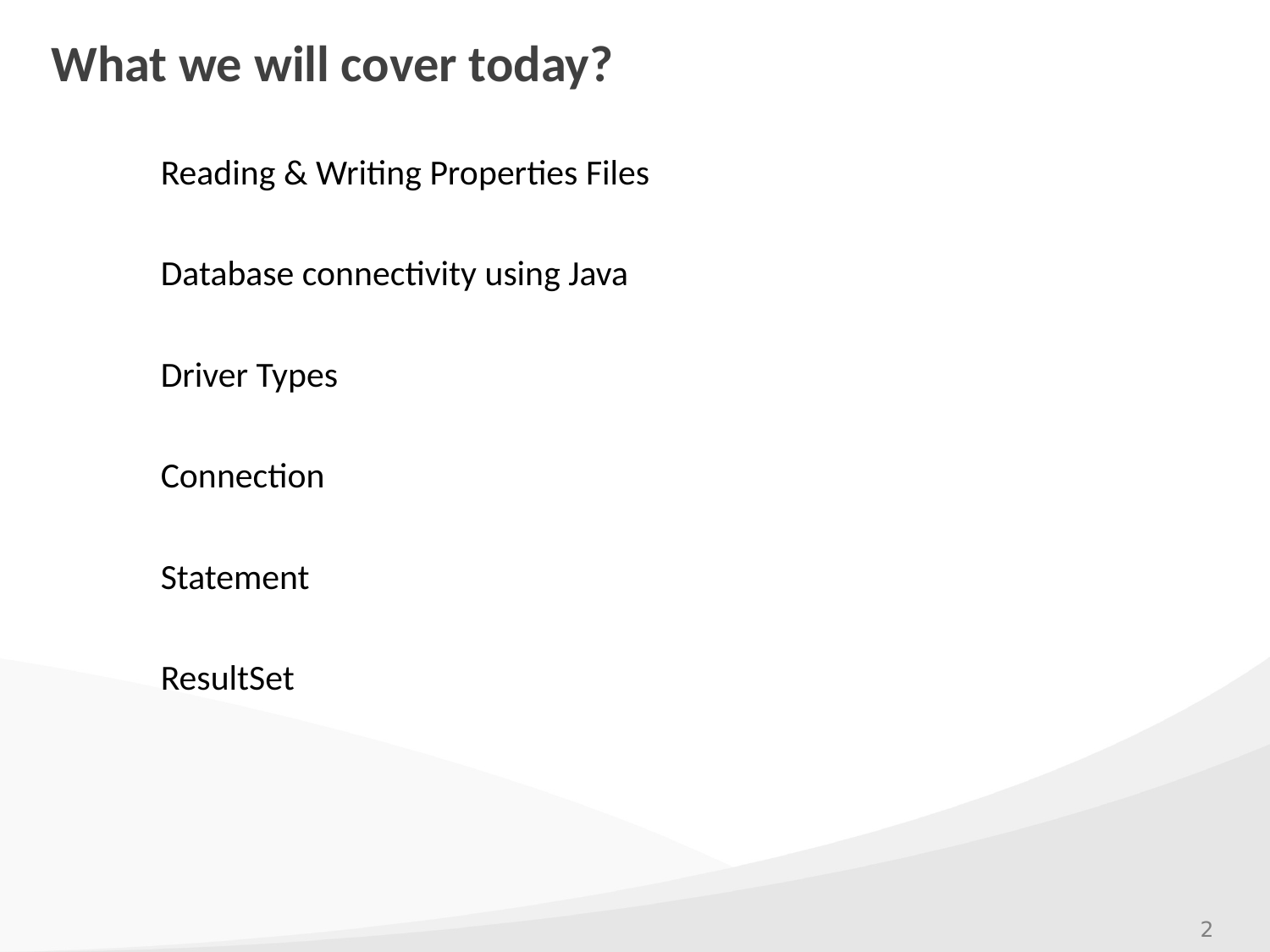

# What we will cover today?
Reading & Writing Properties Files
Database connectivity using Java
Driver Types
Connection
Statement
ResultSet